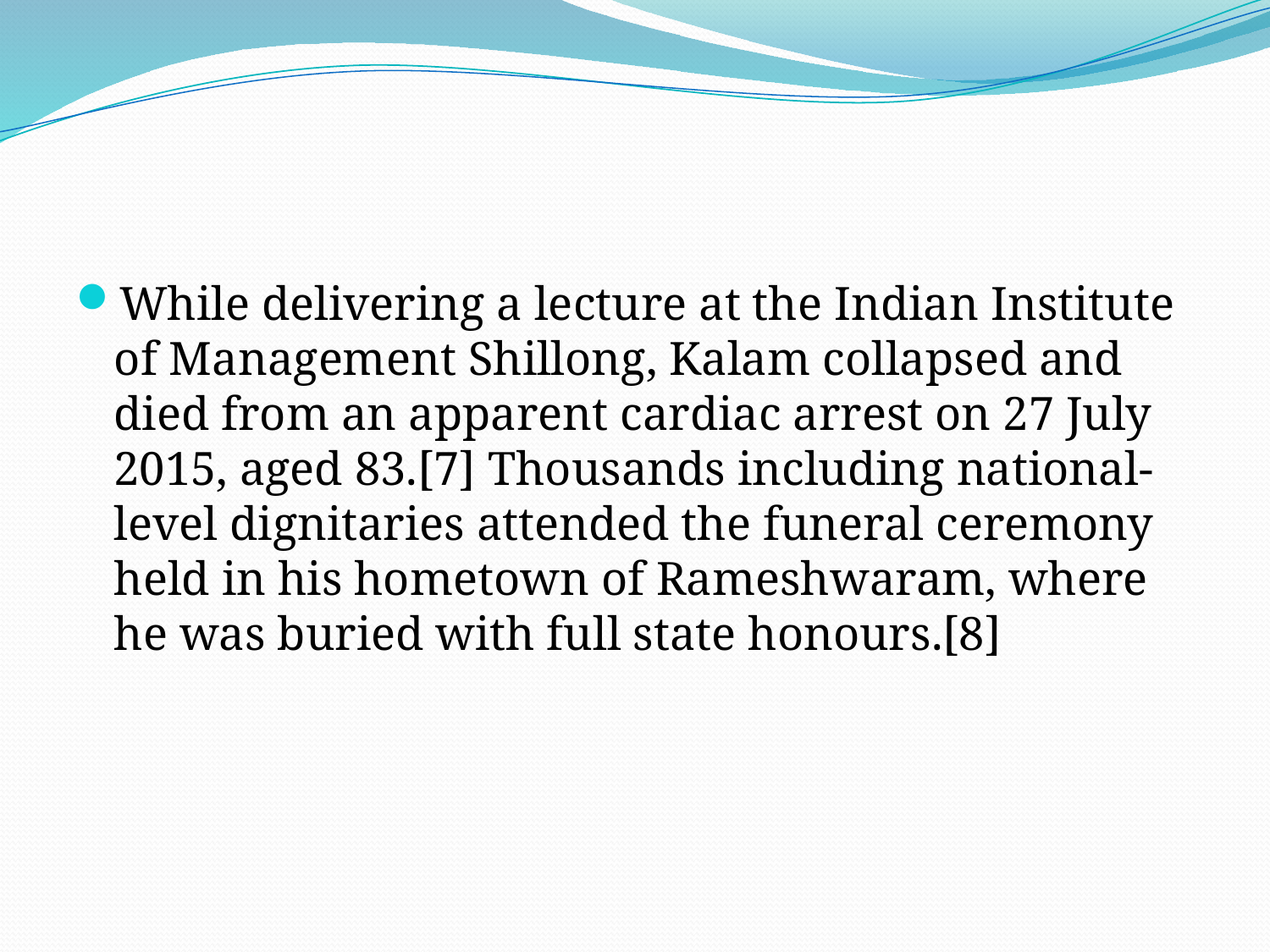

#
While delivering a lecture at the Indian Institute of Management Shillong, Kalam collapsed and died from an apparent cardiac arrest on 27 July 2015, aged 83.[7] Thousands including national-level dignitaries attended the funeral ceremony held in his hometown of Rameshwaram, where he was buried with full state honours.[8]